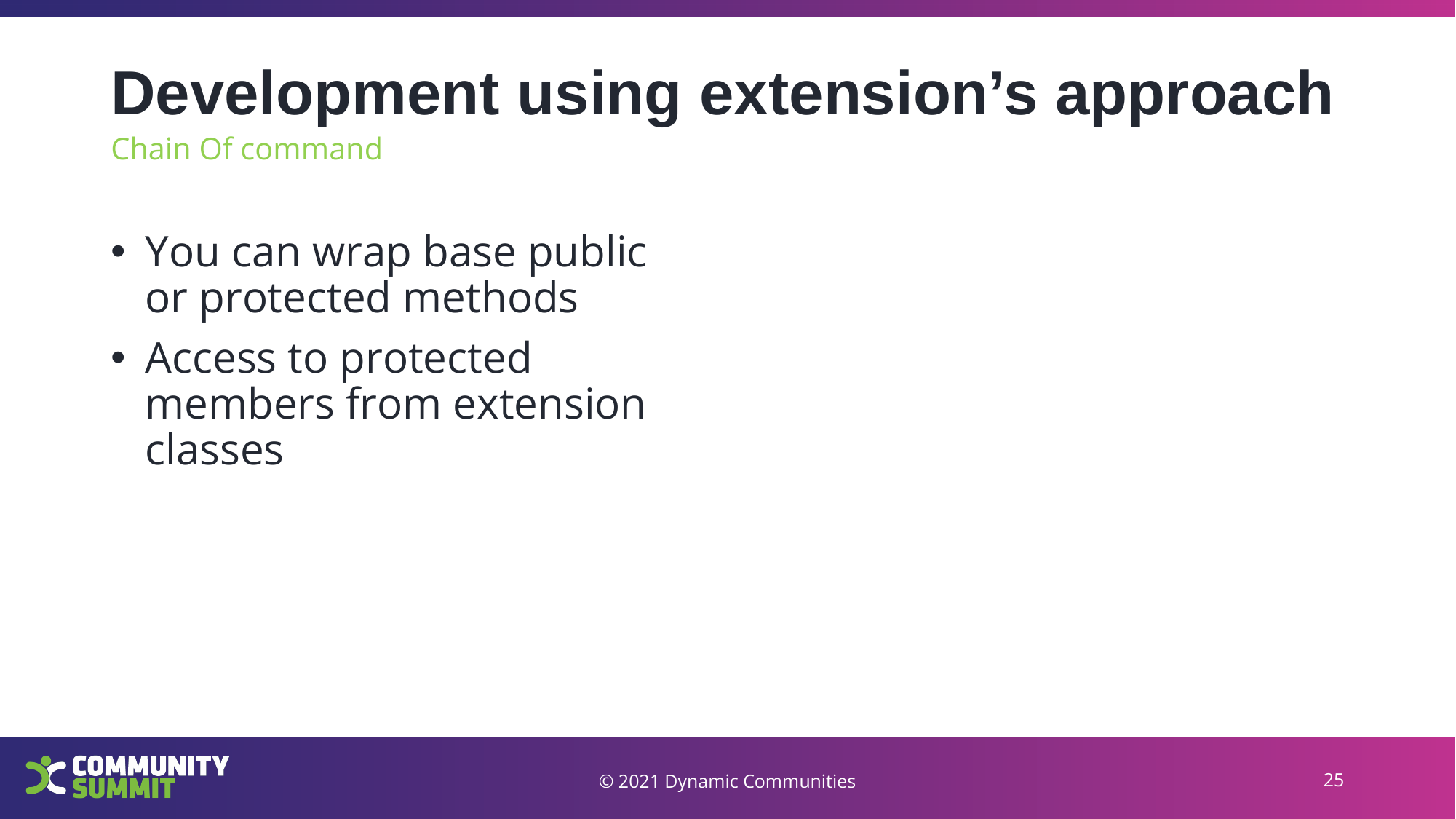

# Development using extension’s approach
Chain Of command

You can wrap base public or protected methods
Access to protected members from extension classes

© 2021 Dynamic Communities
25